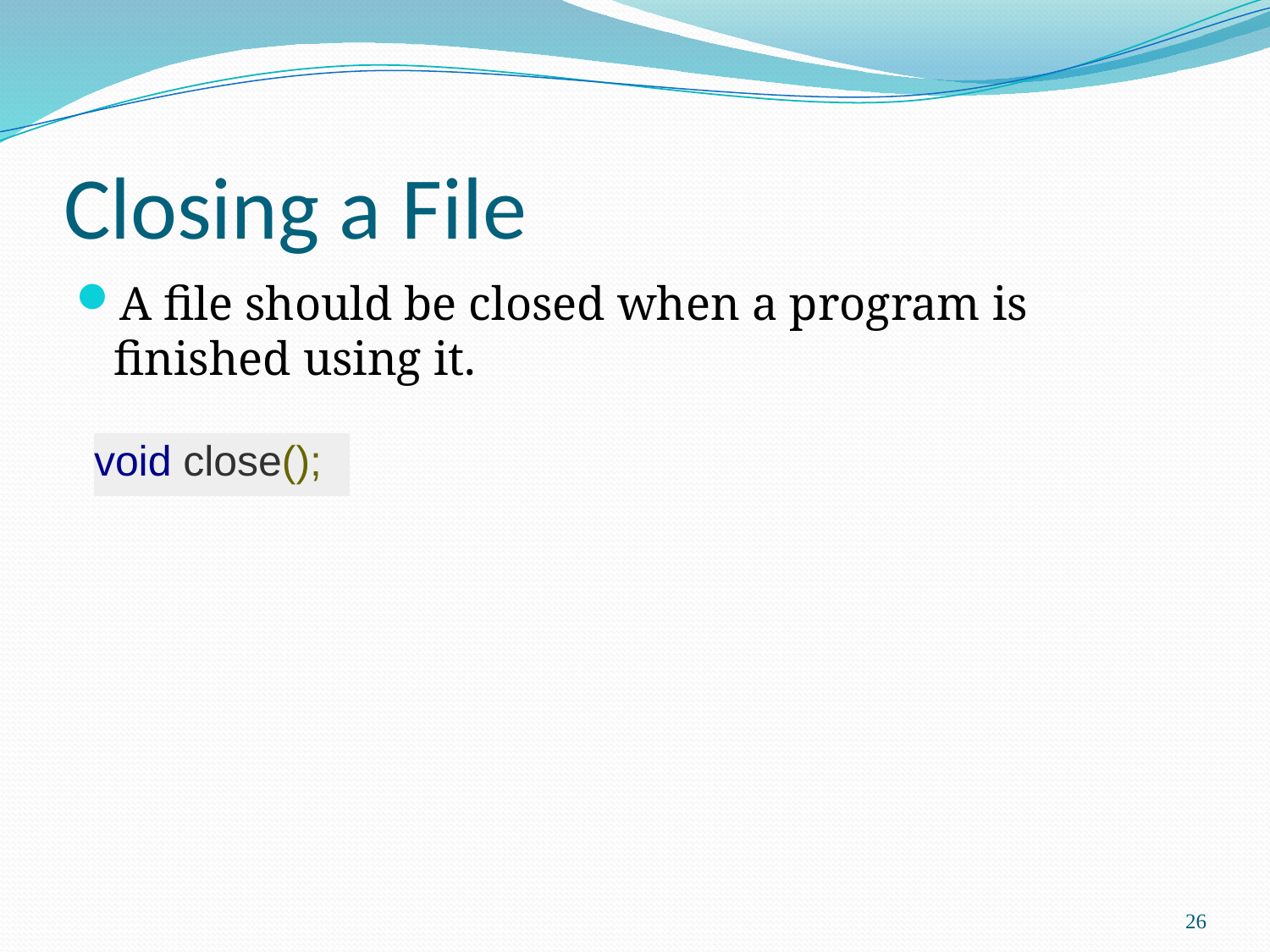

# Closing a File
A file should be closed when a program is finished using it.
void close();
26